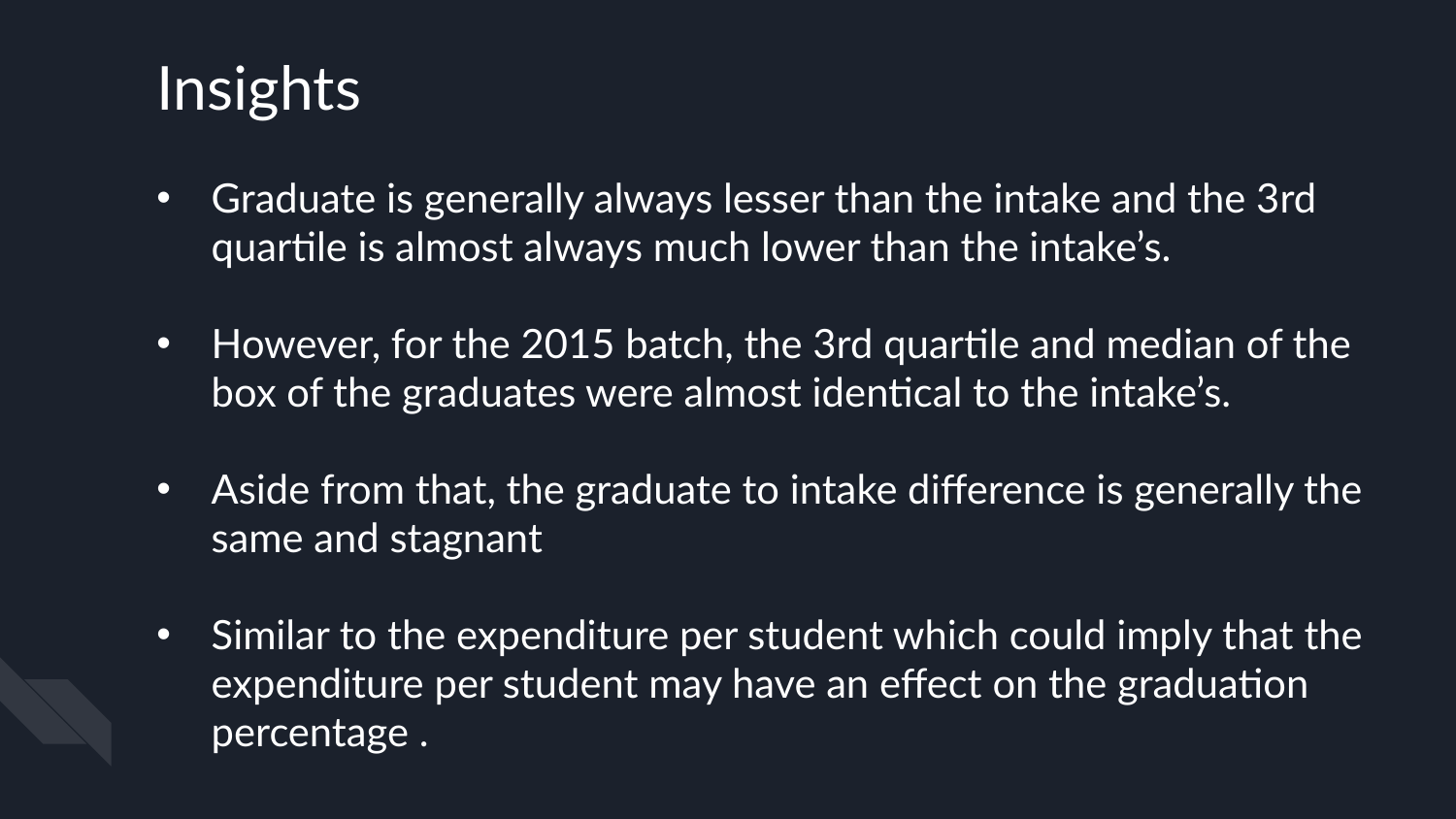

Insights
Graduate is generally always lesser than the intake and the 3rd quartile is almost always much lower than the intake’s.

However, for the 2015 batch, the 3rd quartile and median of the box of the graduates were almost identical to the intake’s.

Aside from that, the graduate to intake difference is generally the same and stagnant

Similar to the expenditure per student which could imply that the expenditure per student may have an effect on the graduation percentage .